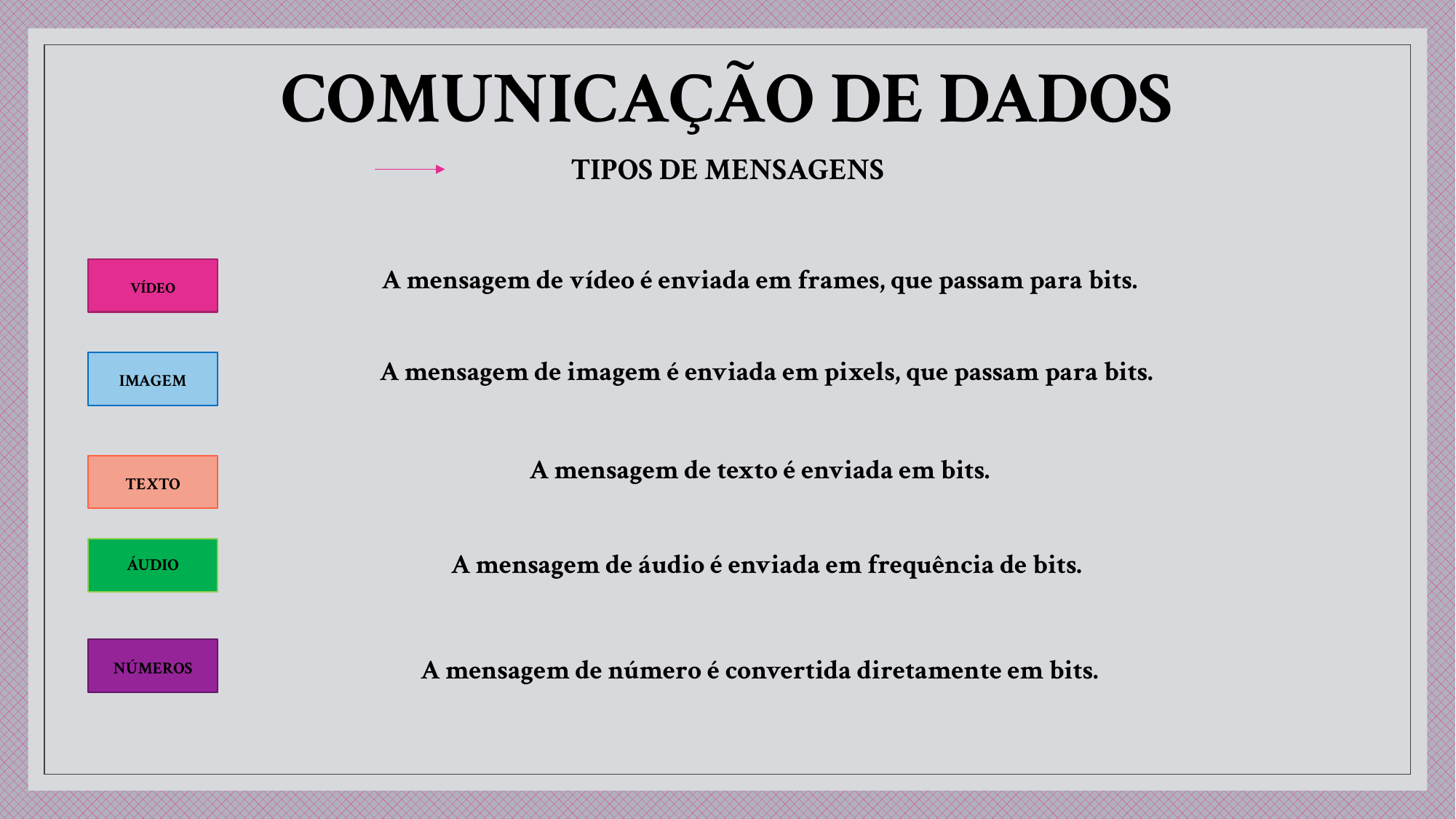

# COMUNICAÇÃO DE DADOS
TIPOS DE MENSAGENS
A mensagem de vídeo é enviada em frames, que passam para bits.

VÍDEO
A mensagem de imagem é enviada em pixels, que passam para bits.
IMAGEM

A mensagem de texto é enviada em bits.
TEXTO

ÁUDIO

A mensagem de áudio é enviada em frequência de bits.

NÚMEROS

A mensagem de número é convertida diretamente em bits.